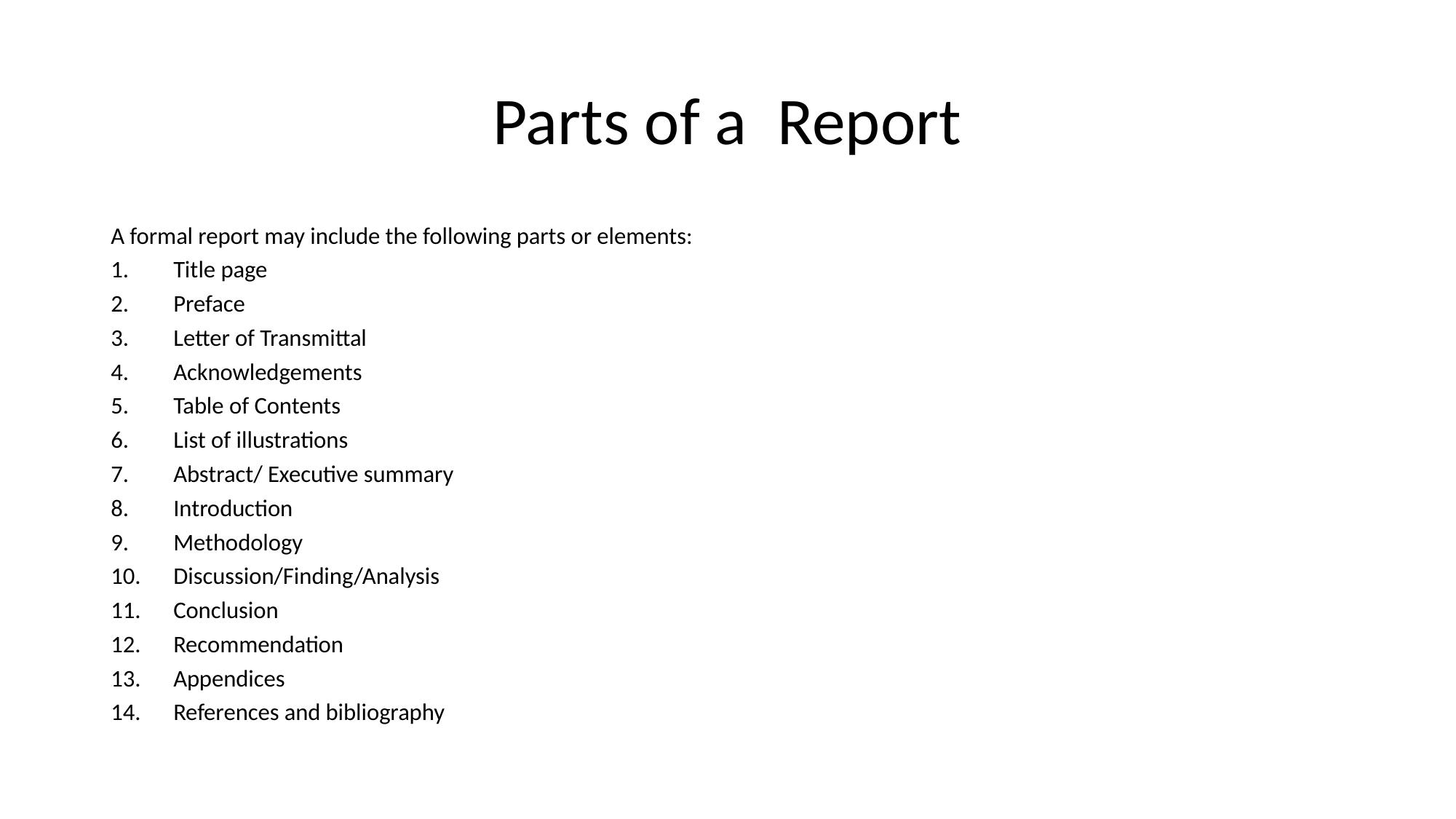

# Parts of a  Report
A formal report may include the following parts or elements:
Title page
Preface
Letter of Transmittal
Acknowledgements
Table of Contents
List of illustrations
Abstract/ Executive summary
Introduction
Methodology
Discussion/Finding/Analysis
Conclusion
Recommendation
Appendices
References and bibliography